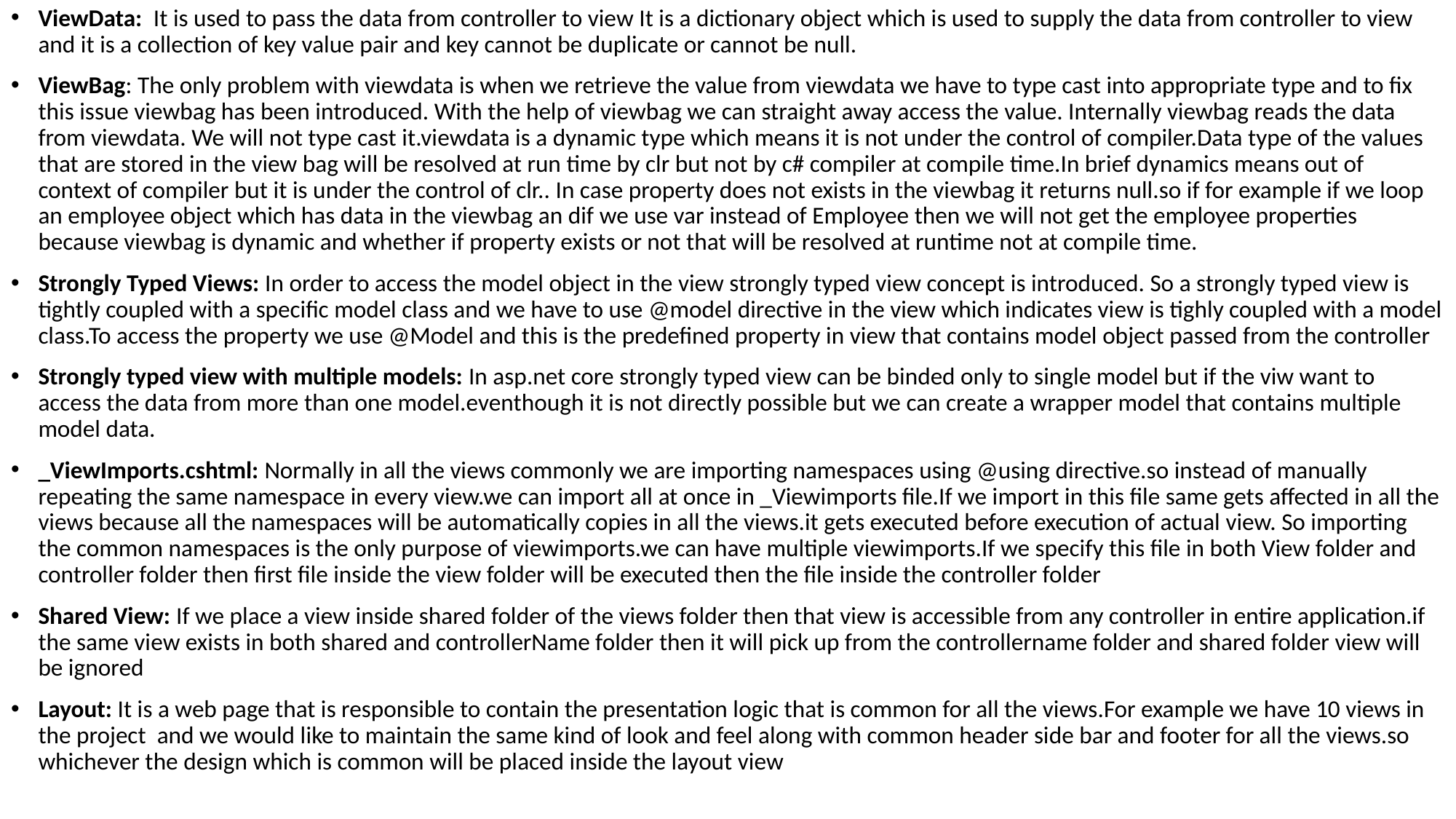

ViewData:  It is used to pass the data from controller to view It is a dictionary object which is used to supply the data from controller to view and it is a collection of key value pair and key cannot be duplicate or cannot be null.
ViewBag: The only problem with viewdata is when we retrieve the value from viewdata we have to type cast into appropriate type and to fix this issue viewbag has been introduced. With the help of viewbag we can straight away access the value. Internally viewbag reads the data from viewdata. We will not type cast it.viewdata is a dynamic type which means it is not under the control of compiler.Data type of the values that are stored in the view bag will be resolved at run time by clr but not by c# compiler at compile time.In brief dynamics means out of context of compiler but it is under the control of clr.. In case property does not exists in the viewbag it returns null.so if for example if we loop an employee object which has data in the viewbag an dif we use var instead of Employee then we will not get the employee properties because viewbag is dynamic and whether if property exists or not that will be resolved at runtime not at compile time.
Strongly Typed Views: In order to access the model object in the view strongly typed view concept is introduced. So a strongly typed view is tightly coupled with a specific model class and we have to use @model directive in the view which indicates view is tighly coupled with a model class.To access the property we use @Model and this is the predefined property in view that contains model object passed from the controller
Strongly typed view with multiple models: In asp.net core strongly typed view can be binded only to single model but if the viw want to access the data from more than one model.eventhough it is not directly possible but we can create a wrapper model that contains multiple model data.
_ViewImports.cshtml: Normally in all the views commonly we are importing namespaces using @using directive.so instead of manually repeating the same namespace in every view.we can import all at once in _Viewimports file.If we import in this file same gets affected in all the views because all the namespaces will be automatically copies in all the views.it gets executed before execution of actual view. So importing the common namespaces is the only purpose of viewimports.we can have multiple viewimports.If we specify this file in both View folder and controller folder then first file inside the view folder will be executed then the file inside the controller folder
Shared View: If we place a view inside shared folder of the views folder then that view is accessible from any controller in entire application.if the same view exists in both shared and controllerName folder then it will pick up from the controllername folder and shared folder view will be ignored
Layout: It is a web page that is responsible to contain the presentation logic that is common for all the views.For example we have 10 views in the project  and we would like to maintain the same kind of look and feel along with common header side bar and footer for all the views.so whichever the design which is common will be placed inside the layout view